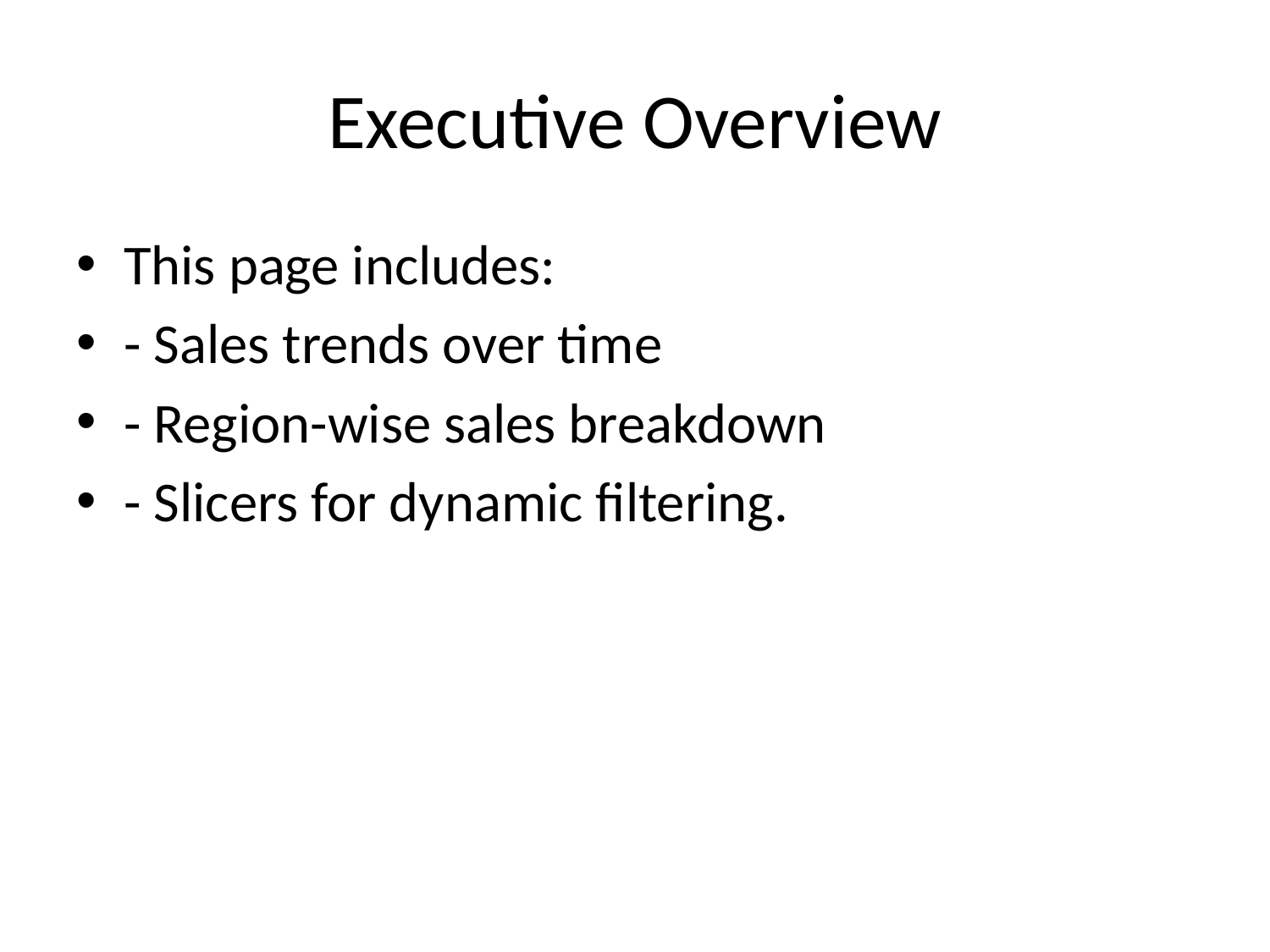

# Executive Overview
This page includes:
- Sales trends over time
- Region-wise sales breakdown
- Slicers for dynamic filtering.